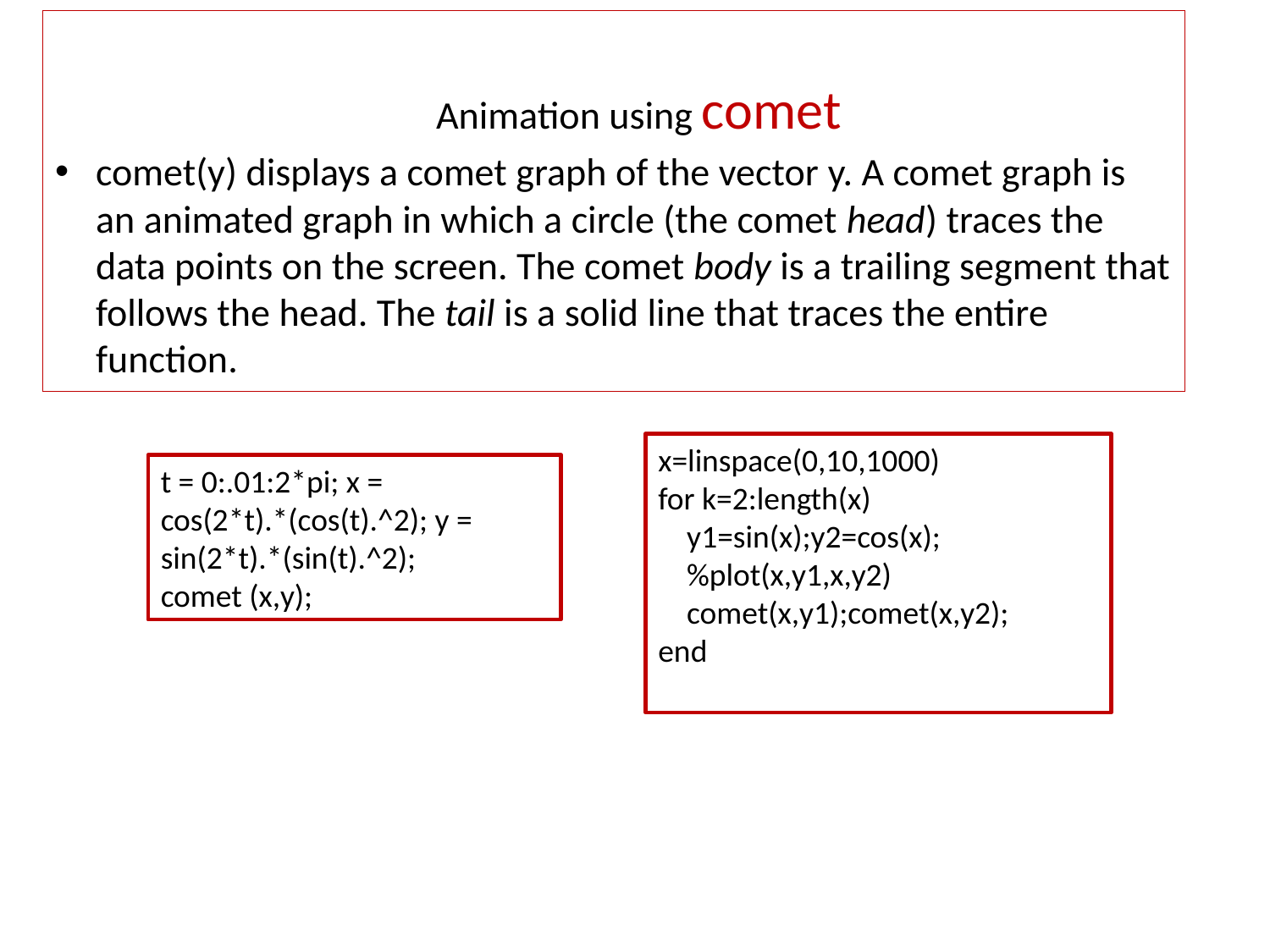

Animation using comet
comet(y) displays a comet graph of the vector y. A comet graph is an animated graph in which a circle (the comet head) traces the data points on the screen. The comet body is a trailing segment that follows the head. The tail is a solid line that traces the entire function.
x=linspace(0,10,1000)
for k=2:length(x)
    y1=sin(x);y2=cos(x);
    %plot(x,y1,x,y2)
    comet(x,y1);comet(x,y2);
end

t = 0:.01:2*pi; x = cos(2*t).*(cos(t).^2); y = sin(2*t).*(sin(t).^2);
comet (x,y);